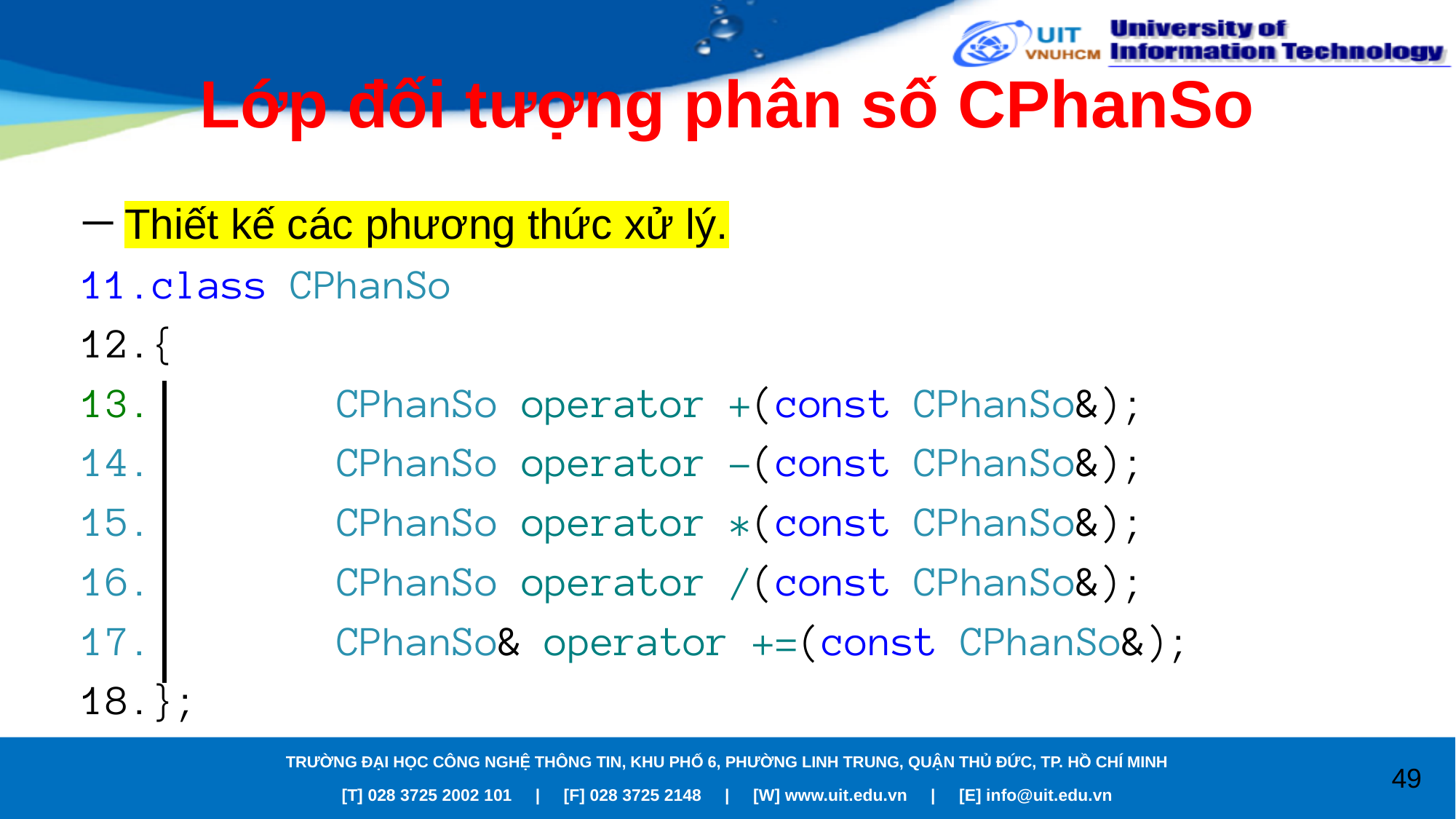

# Lớp đối tượng phân số CPhanSo
Thiết kế các phương thức xử lý.
class CPhanSo
{
        CPhanSo operator +(const CPhanSo&);
        CPhanSo operator -(const CPhanSo&);
        CPhanSo operator *(const CPhanSo&);
        CPhanSo operator /(const CPhanSo&);
        CPhanSo& operator +=(const CPhanSo&);
};